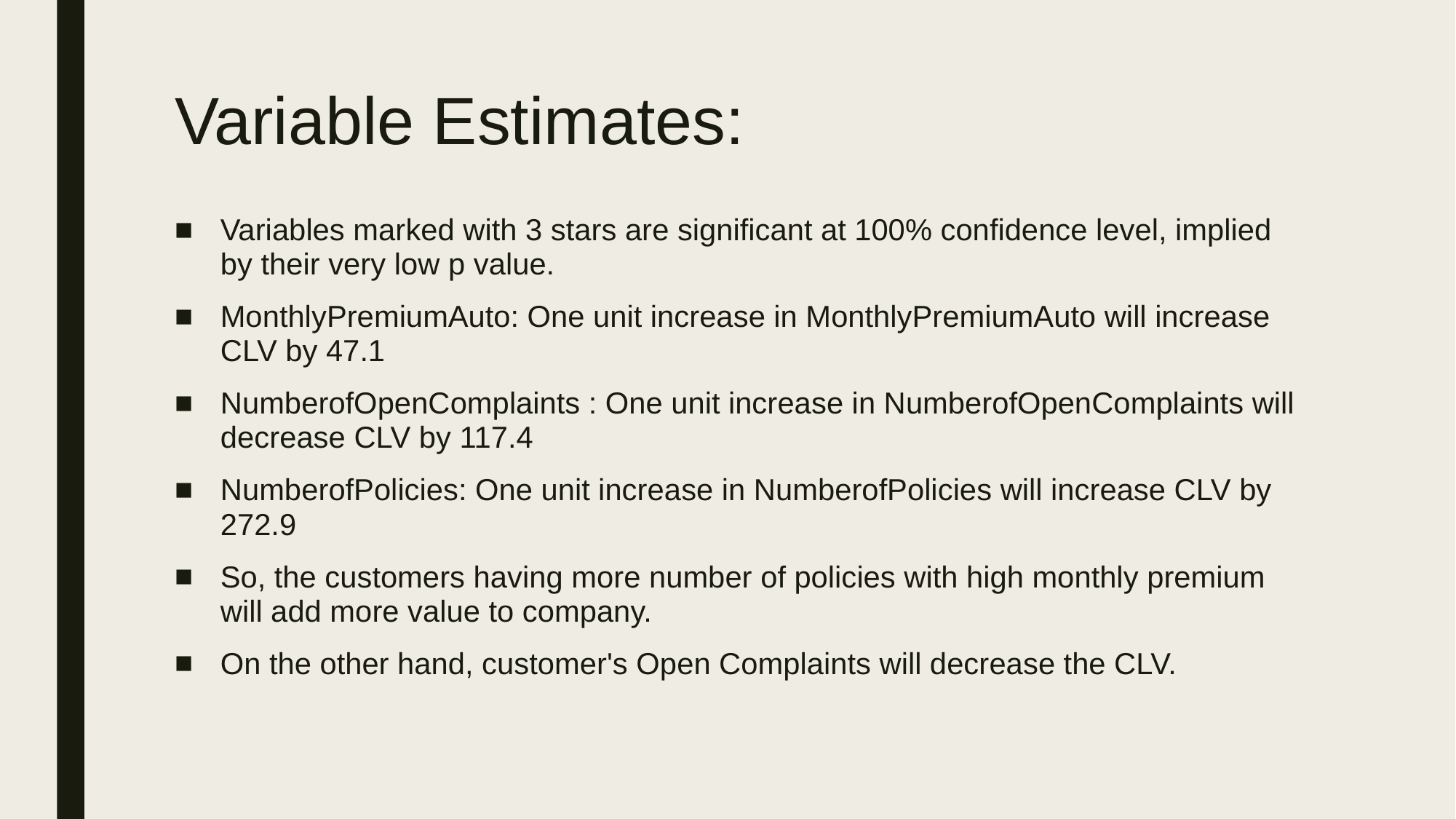

# Variable Estimates:
Variables marked with 3 stars are significant at 100% confidence level, implied by their very low p value.
MonthlyPremiumAuto: One unit increase in MonthlyPremiumAuto will increase CLV by 47.1
NumberofOpenComplaints : One unit increase in NumberofOpenComplaints will decrease CLV by 117.4
NumberofPolicies: One unit increase in NumberofPolicies will increase CLV by 272.9
So, the customers having more number of policies with high monthly premium will add more value to company.
On the other hand, customer's Open Complaints will decrease the CLV.